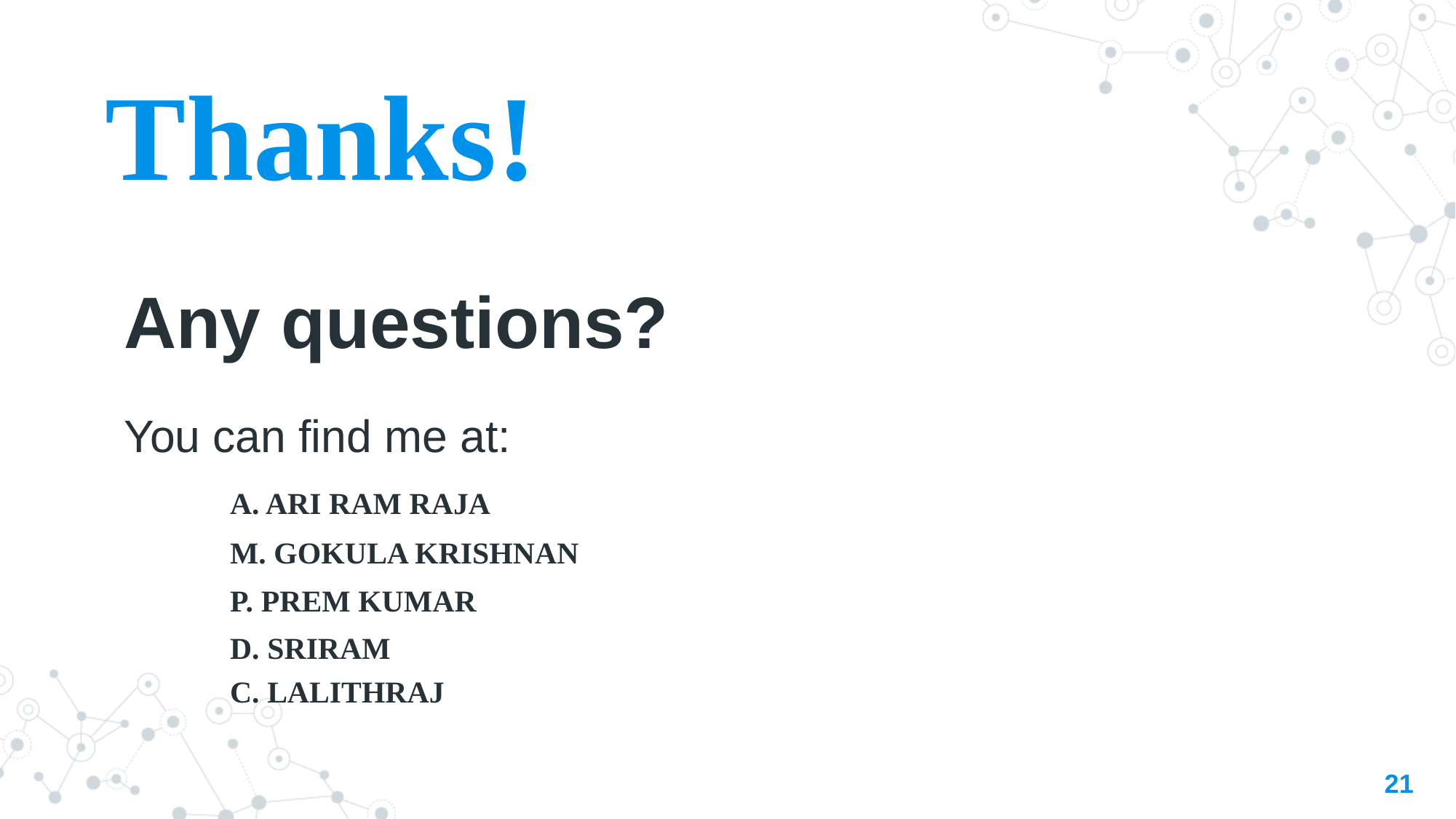

Thanks!
Any questions?
You can find me at:

| A. ARI RAM RAJA |
| --- |
| M. GOKULA KRISHNAN |
| P. PREM KUMAR |
| D. SRIRAM |
| C. LALITHRAJ |
21